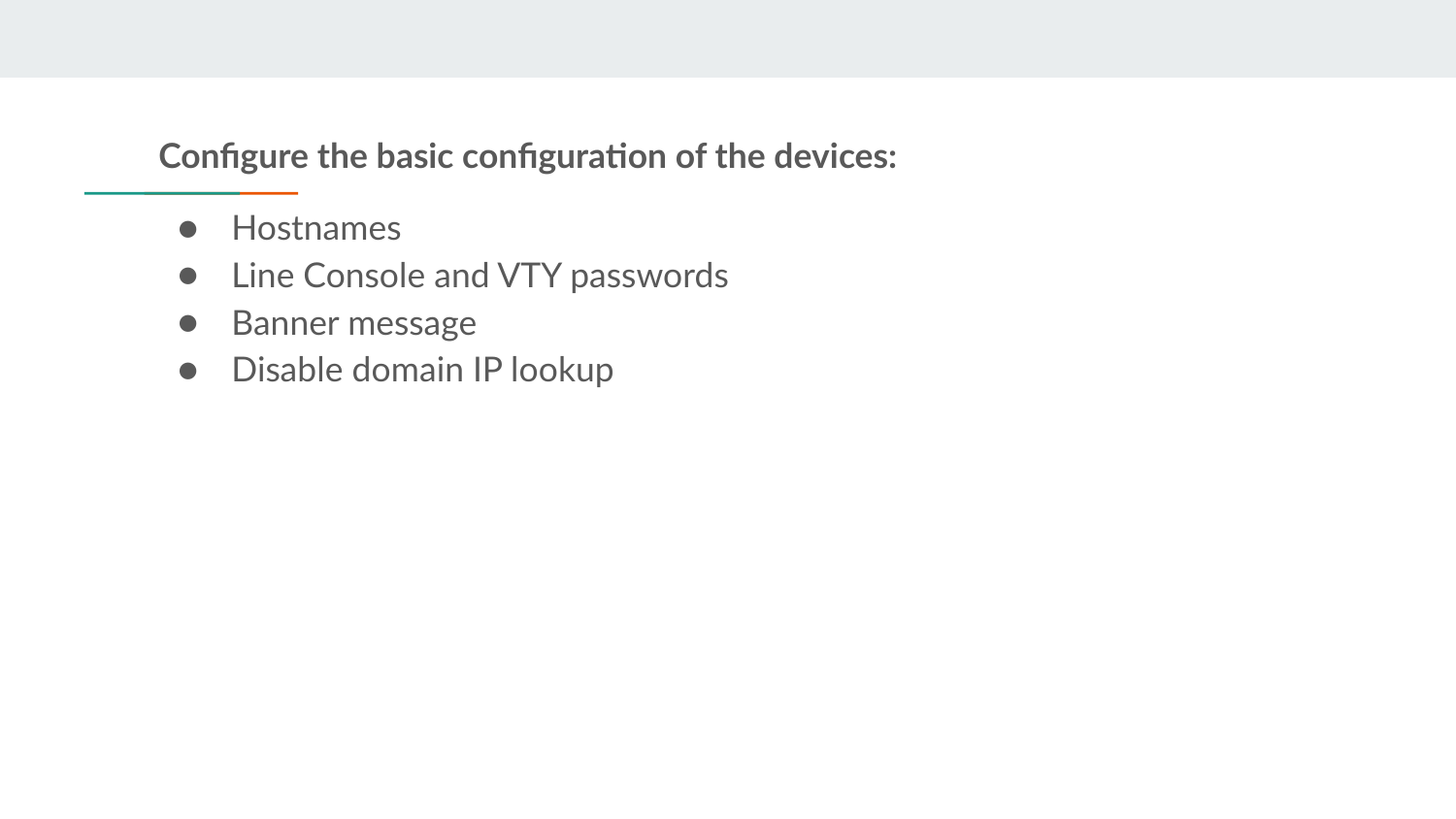

Configure the basic configuration of the devices:
Hostnames
Line Console and VTY passwords
Banner message
Disable domain IP lookup